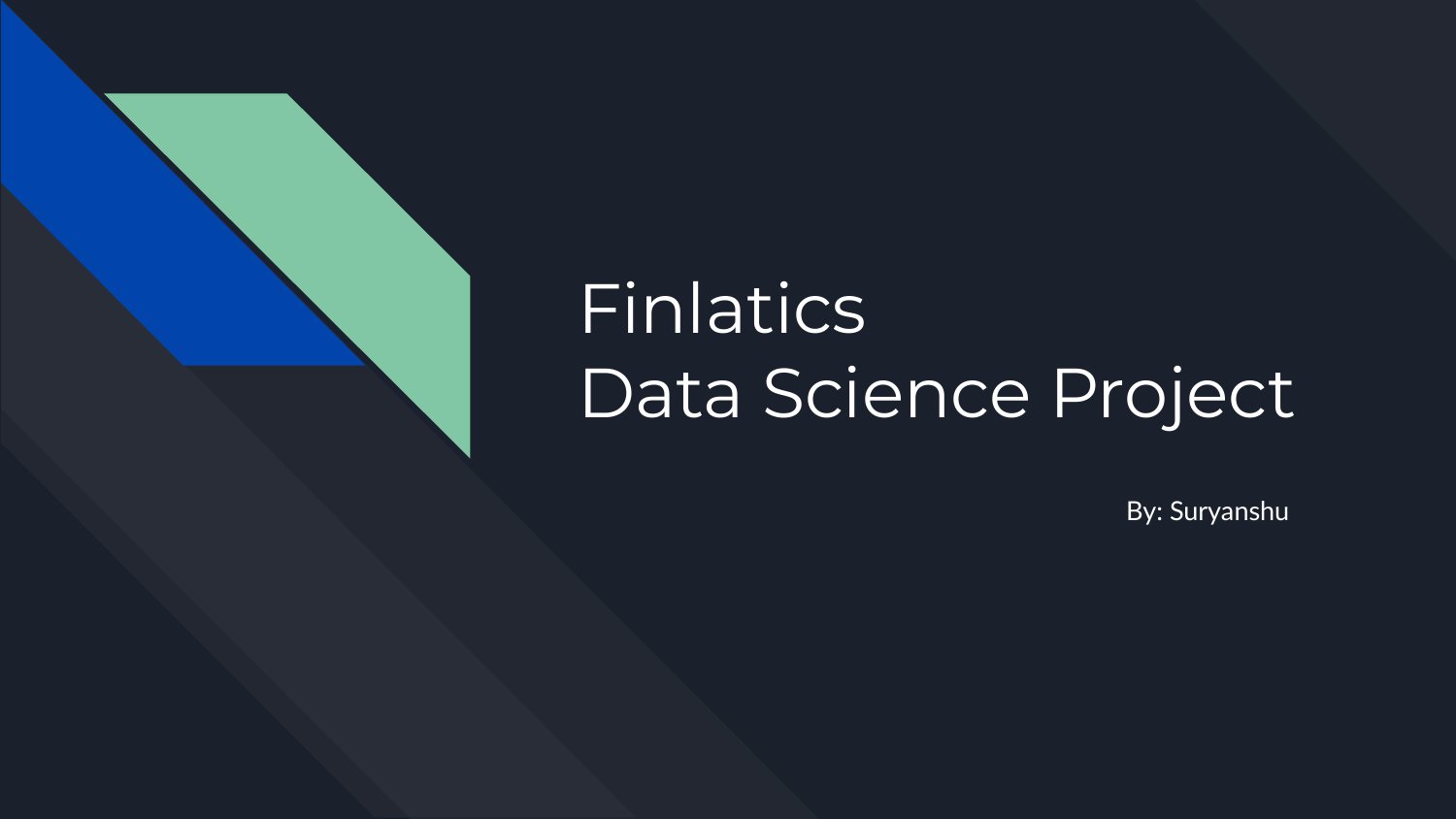

# Finlatics
Data Science Project
By: Suryanshu